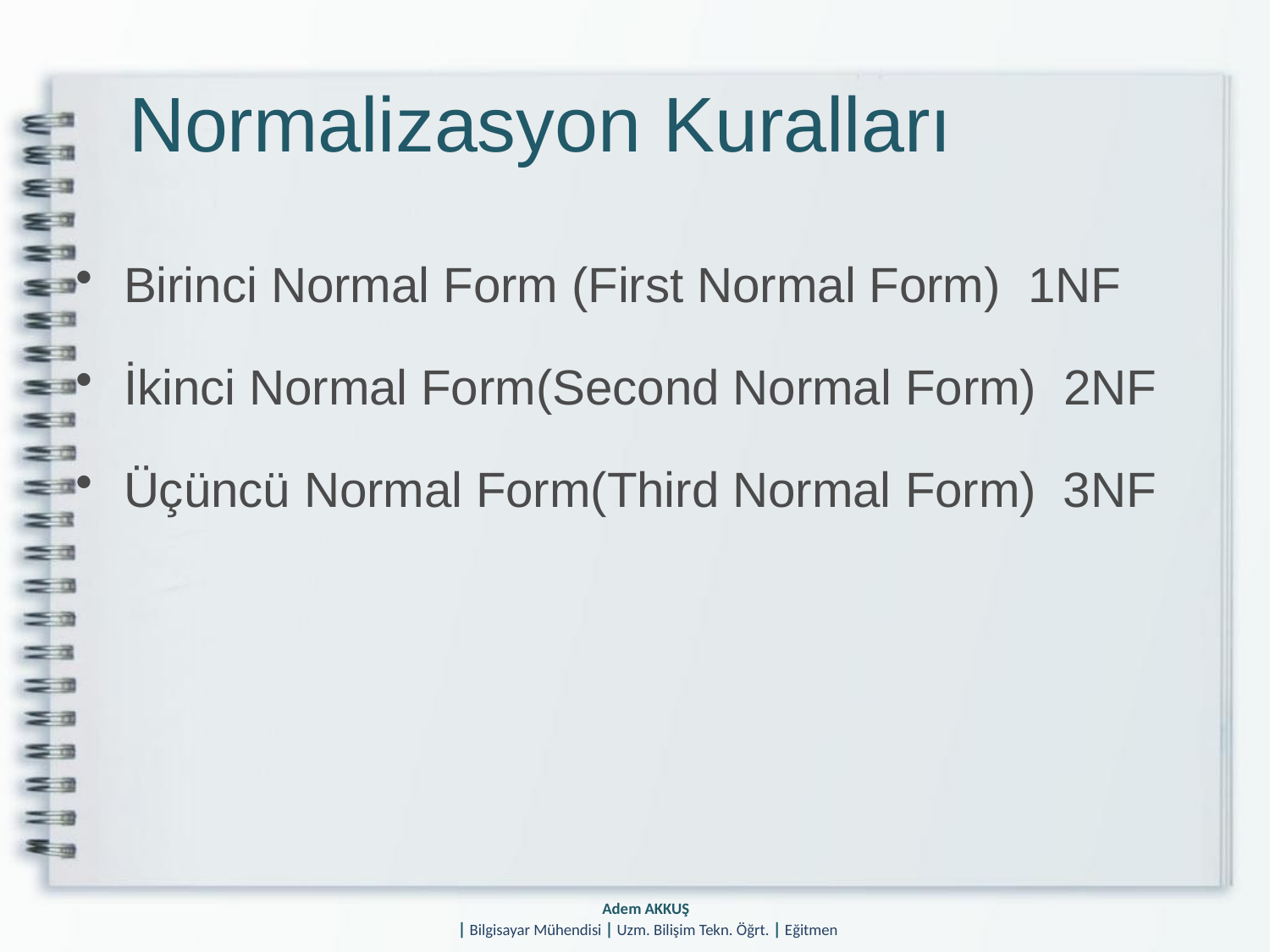

# Normalizasyon Kuralları
Birinci Normal Form (First Normal Form)  1NF
İkinci Normal Form(Second Normal Form)  2NF
Üçüncü Normal Form(Third Normal Form)  3NF
Adem AKKUŞ
| Bilgisayar Mühendisi | Uzm. Bilişim Tekn. Öğrt. | Eğitmen